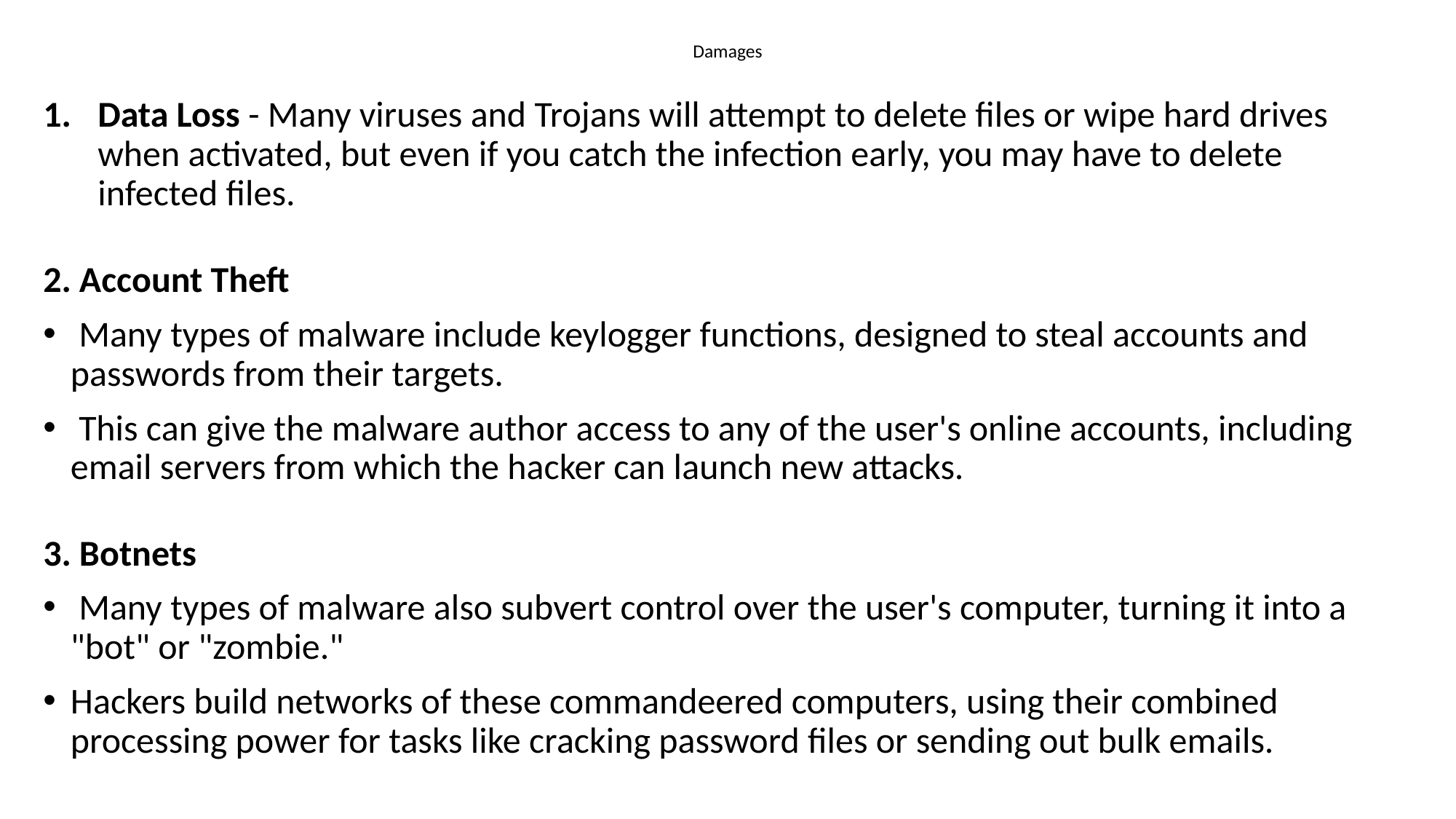

# Damages
Data Loss - Many viruses and Trojans will attempt to delete files or wipe hard drives when activated, but even if you catch the infection early, you may have to delete infected files.

2. Account Theft
 Many types of malware include keylogger functions, designed to steal accounts and passwords from their targets.
 This can give the malware author access to any of the user's online accounts, including email servers from which the hacker can launch new attacks.

3. Botnets
 Many types of malware also subvert control over the user's computer, turning it into a "bot" or "zombie."
Hackers build networks of these commandeered computers, using their combined processing power for tasks like cracking password files or sending out bulk emails.